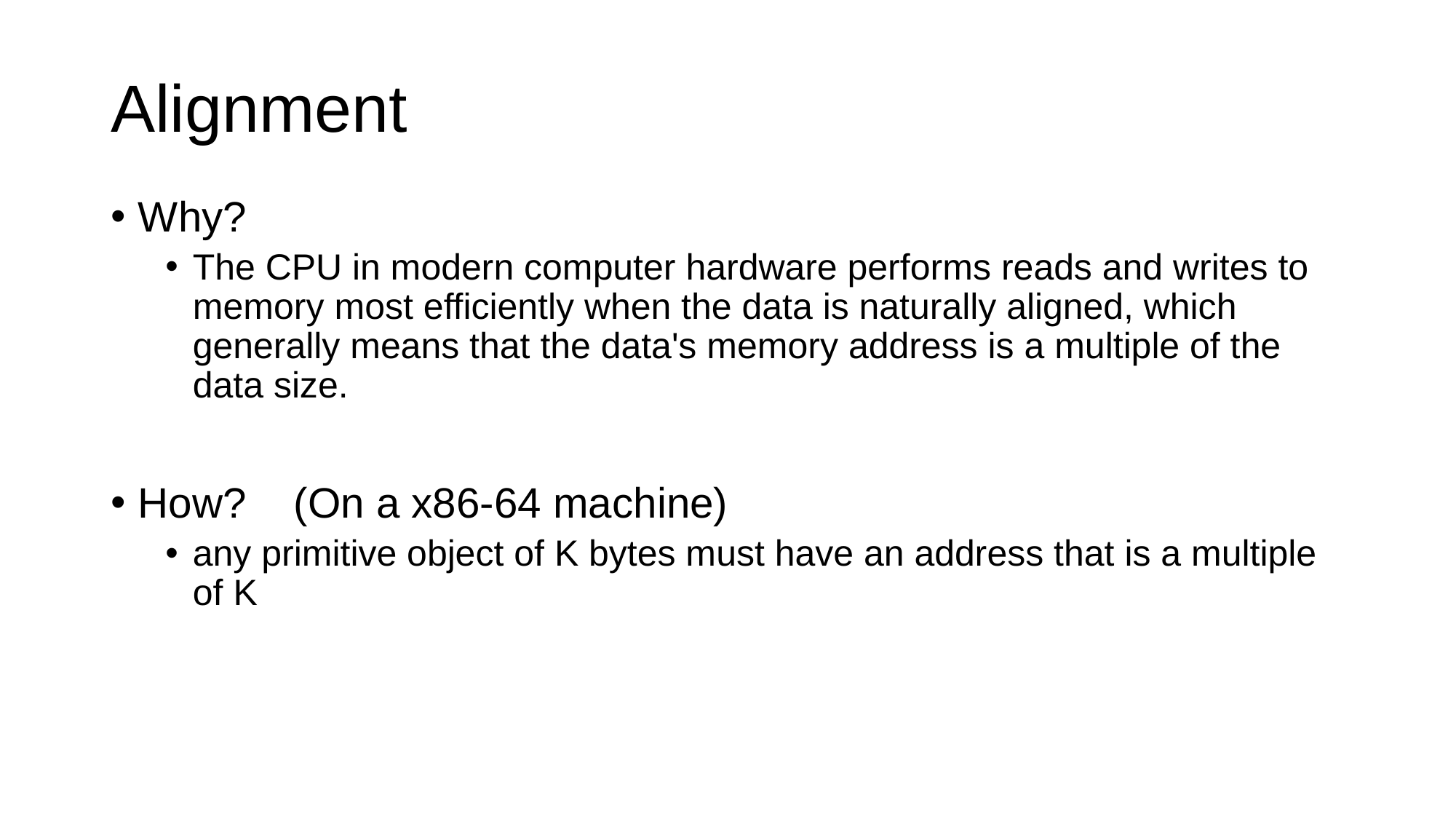

# Alignment
Why?
The CPU in modern computer hardware performs reads and writes to memory most efficiently when the data is naturally aligned, which generally means that the data's memory address is a multiple of the data size.

How?    (On a x86-64 machine)
any primitive object of K bytes must have an address that is a multiple of K